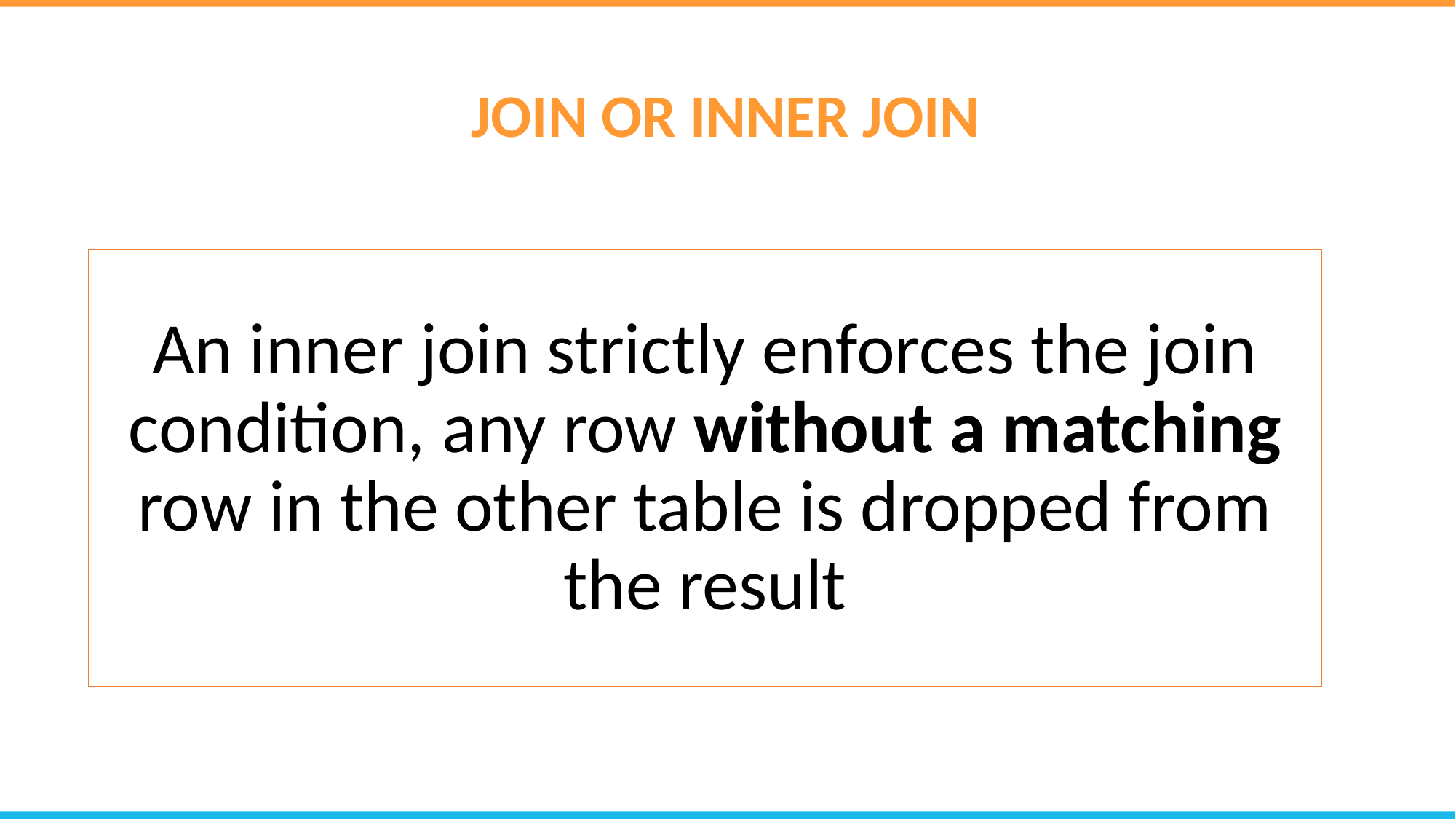

JOIN OR INNER JOIN
An inner join strictly enforces the join condition, any row without a matching row in the other table is dropped from the result